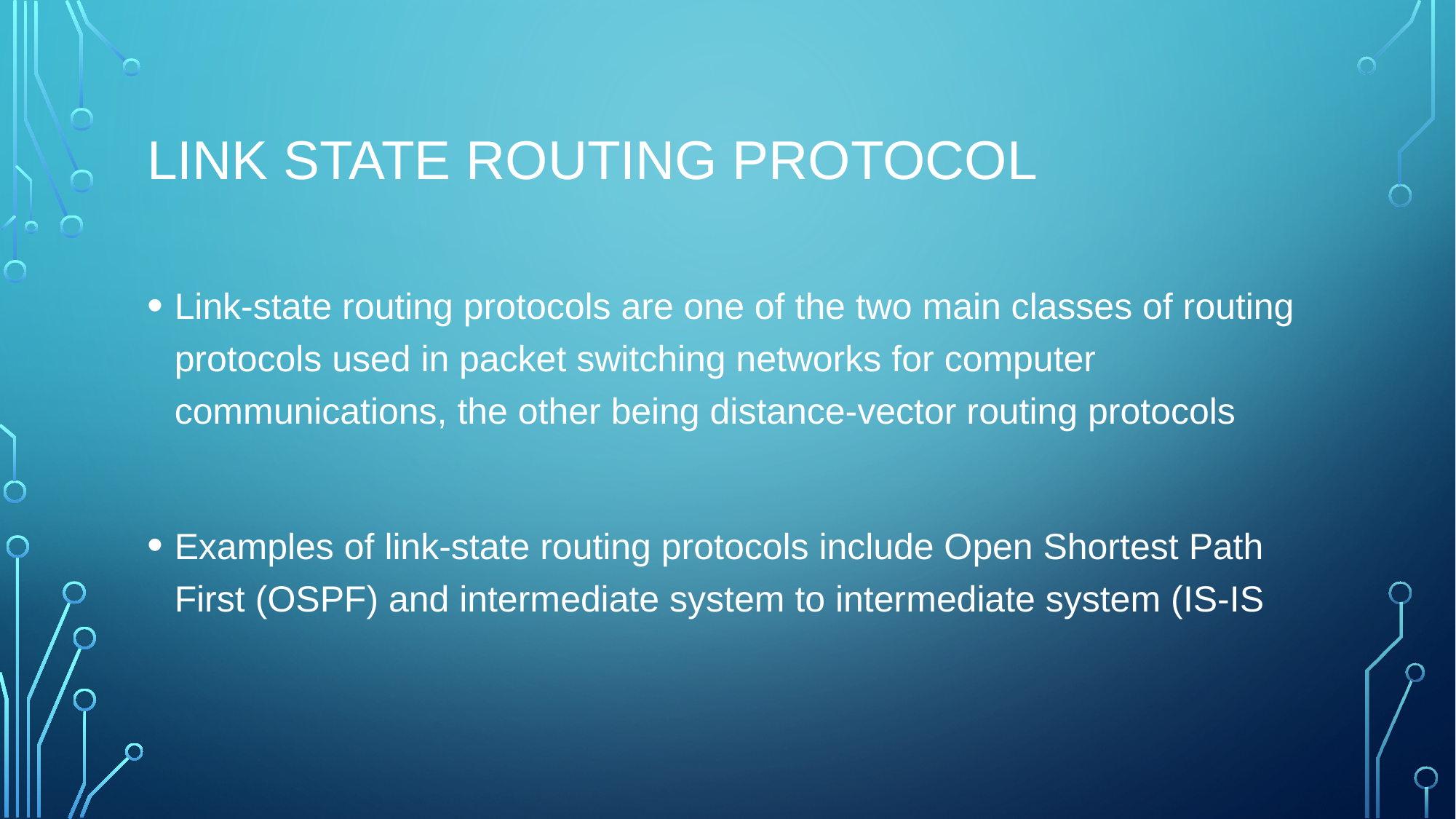

# Link state routing protocol
Link-state routing protocols are one of the two main classes of routing protocols used in packet switching networks for computer communications, the other being distance-vector routing protocols

Examples of link-state routing protocols include Open Shortest Path First (OSPF) and intermediate system to intermediate system (IS-IS